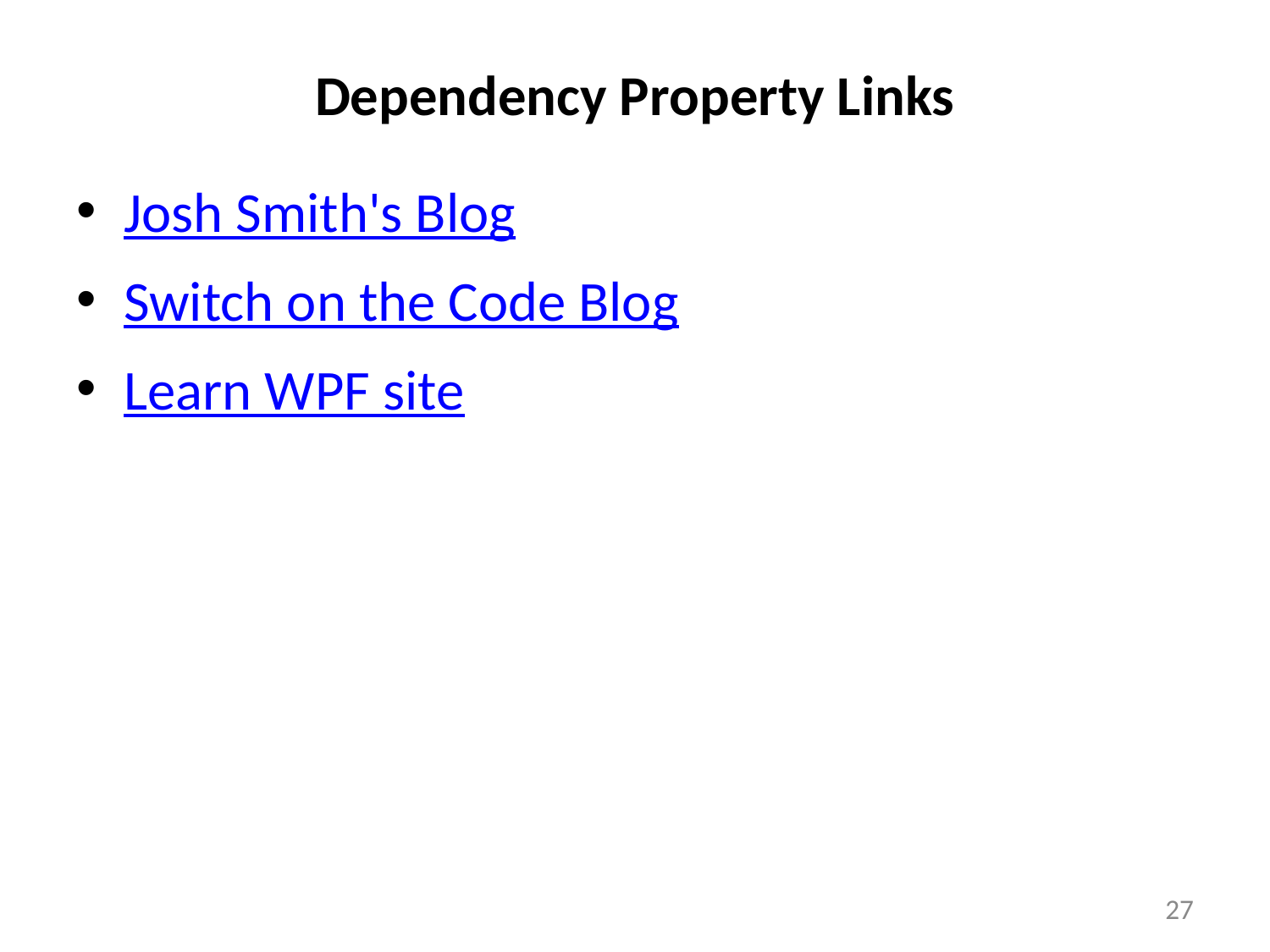

# Dependency Property Links
Josh Smith's Blog
Switch on the Code Blog
Learn WPF site

27